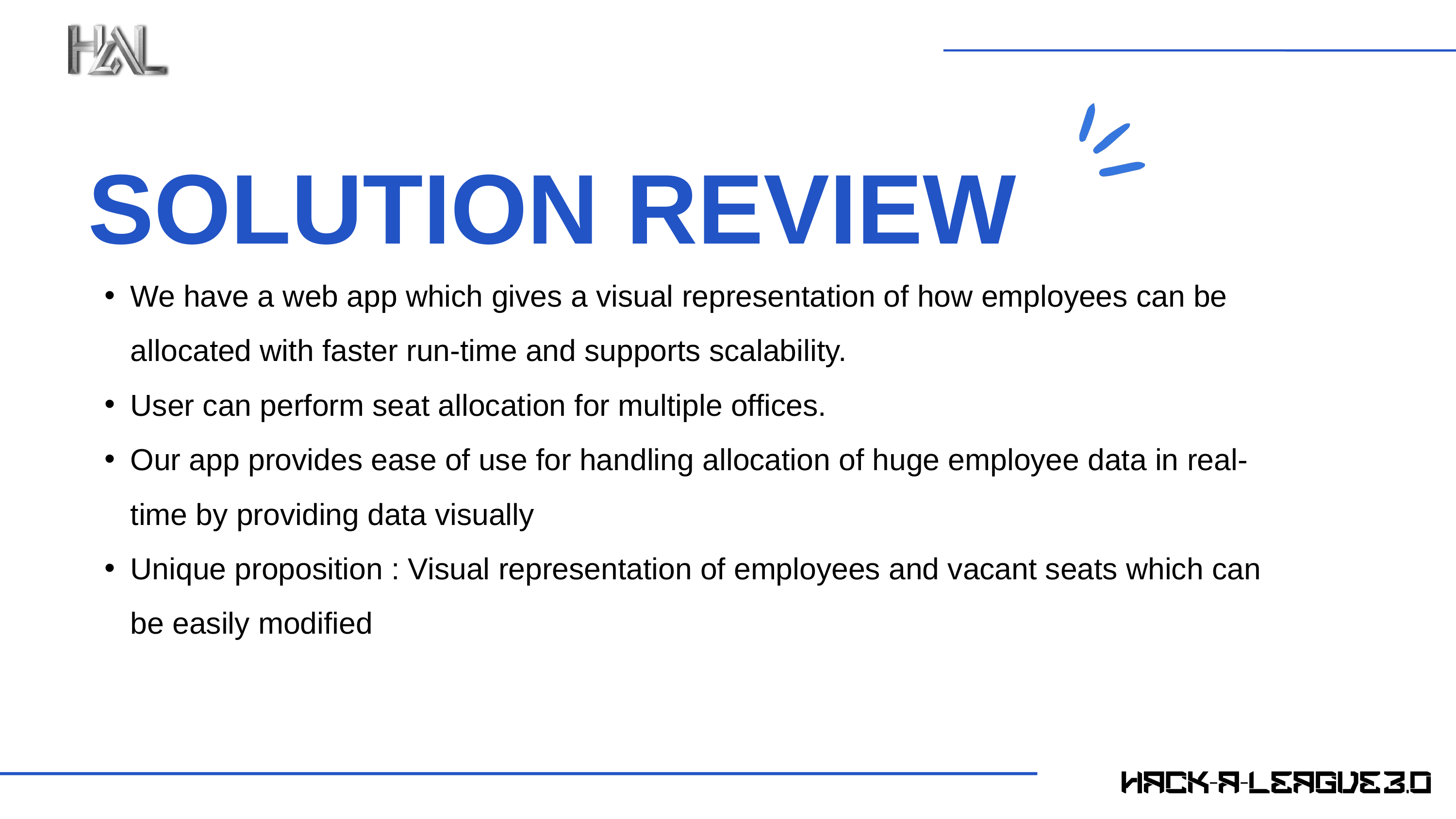

SOLUTION REVIEW
We have a web app which gives a visual representation of how employees can be allocated with faster run-time and supports scalability.
User can perform seat allocation for multiple offices.
Our app provides ease of use for handling allocation of huge employee data in real-time by providing data visually
Unique proposition : Visual representation of employees and vacant seats which can be easily modified